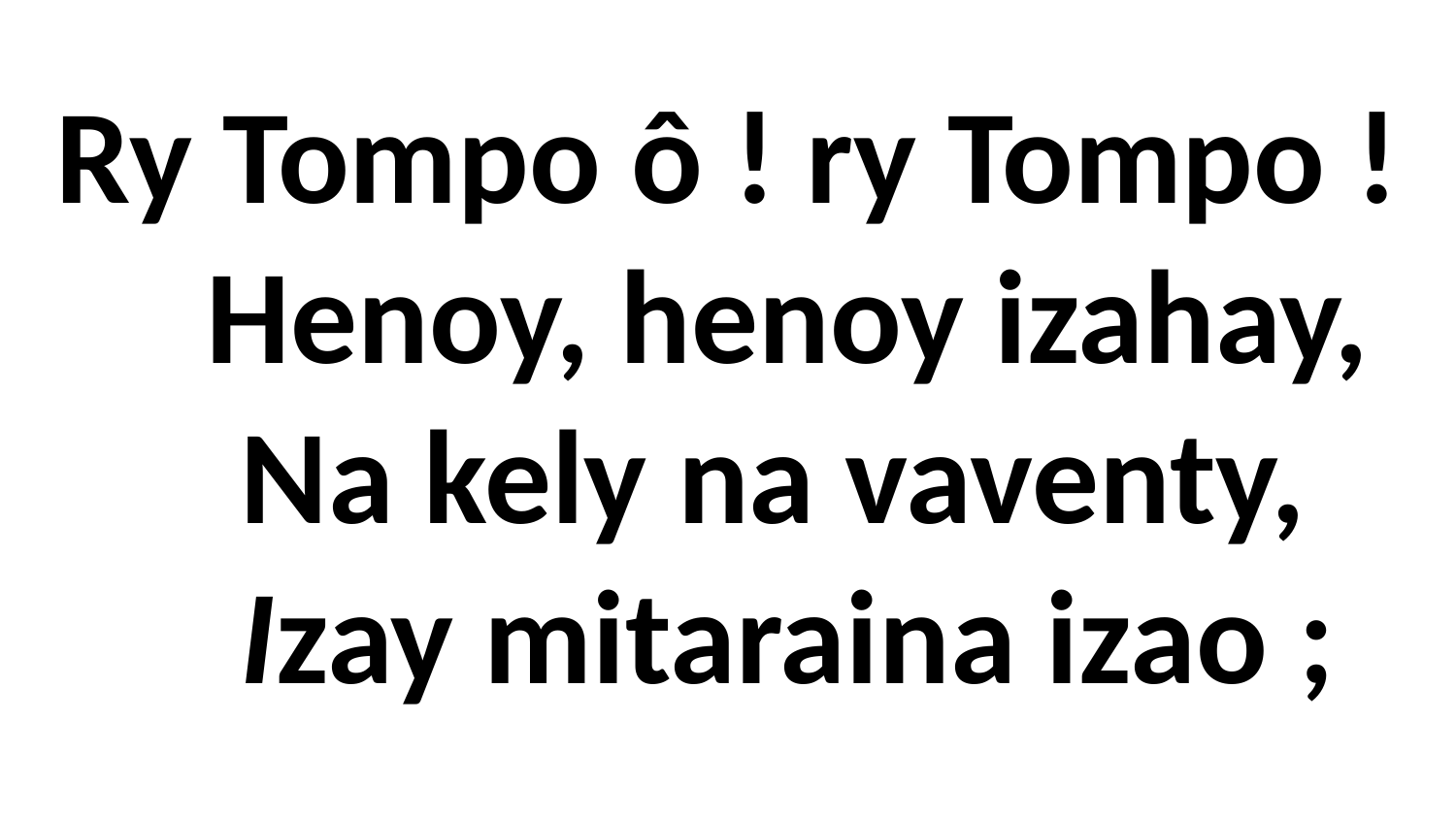

# Ry Tompo ô ! ry Tompo ! Henoy, henoy izahay, Na kely na vaventy, Izay mitaraina izao ;